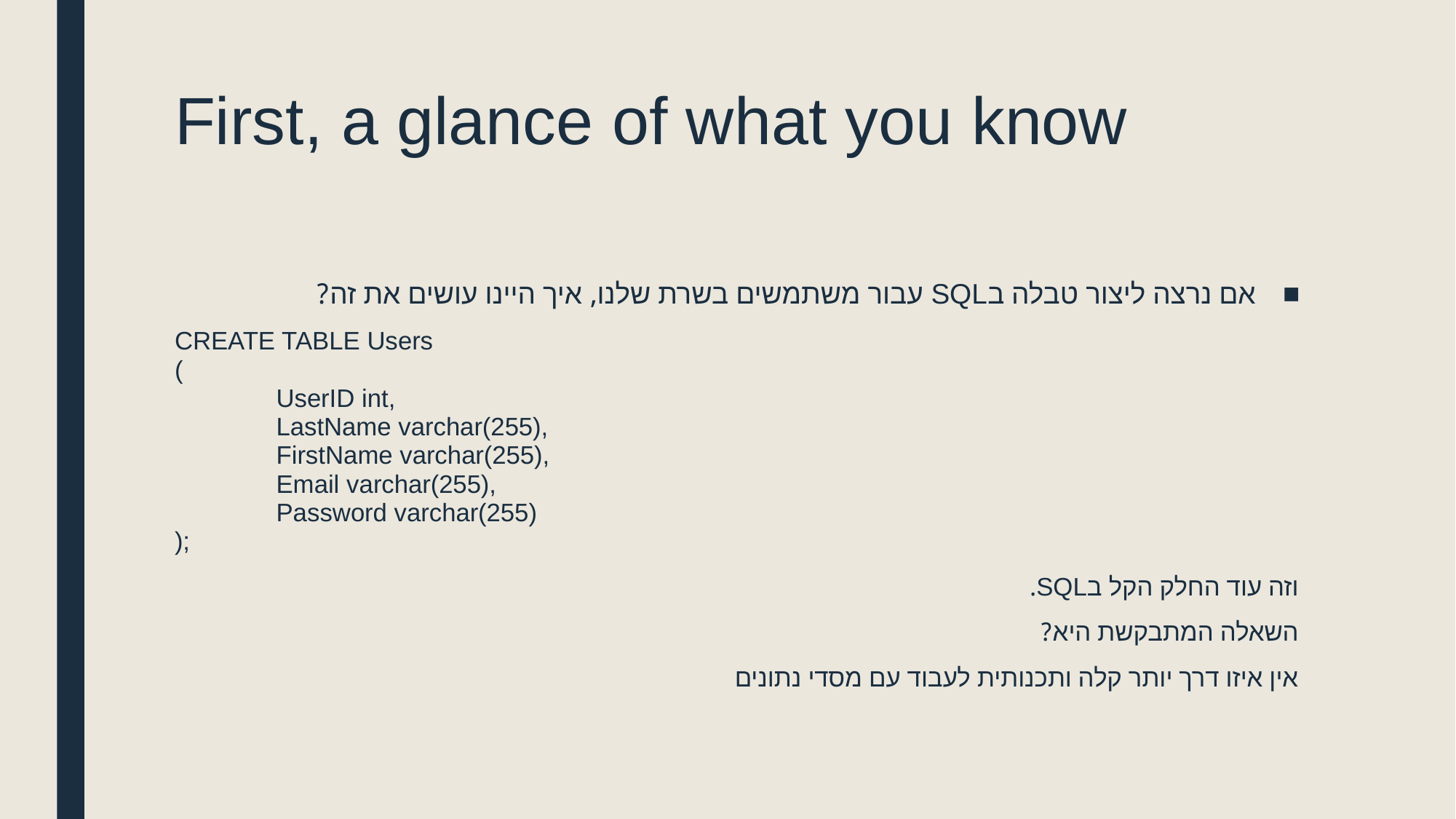

# First, a glance of what you know
אם נרצה ליצור טבלה בSQL עבור משתמשים בשרת שלנו, איך היינו עושים את זה?
CREATE TABLE Users
(
	UserID int,
	LastName varchar(255),
	FirstName varchar(255),
	Email varchar(255),
	Password varchar(255)
);
וזה עוד החלק הקל בSQL.
השאלה המתבקשת היא?
אין איזו דרך יותר קלה ותכנותית לעבוד עם מסדי נתונים